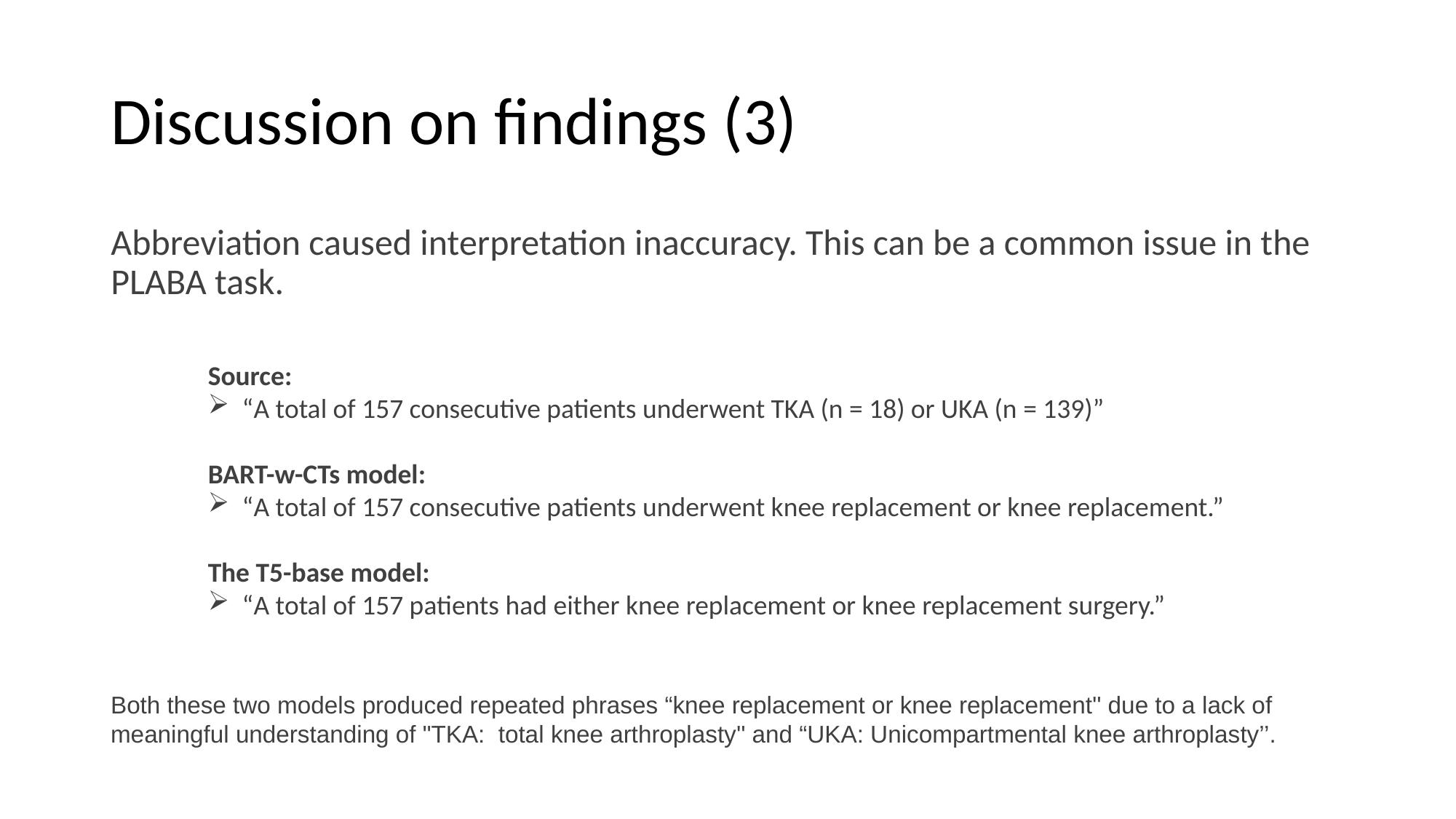

# Discussion on findings (3)
Abbreviation caused interpretation inaccuracy. This can be a common issue in the PLABA task.
Source:
“A total of 157 consecutive patients underwent TKA (n = 18) or UKA (n = 139)”

BART-w-CTs model:
“A total of 157 consecutive patients underwent knee replacement or knee replacement.”

The T5-base model:
“A total of 157 patients had either knee replacement or knee replacement surgery.”
Both these two models produced repeated phrases “knee replacement or knee replacement'' due to a lack of meaningful understanding of "TKA:  total knee arthroplasty'' and “UKA: Unicompartmental knee arthroplasty’’.